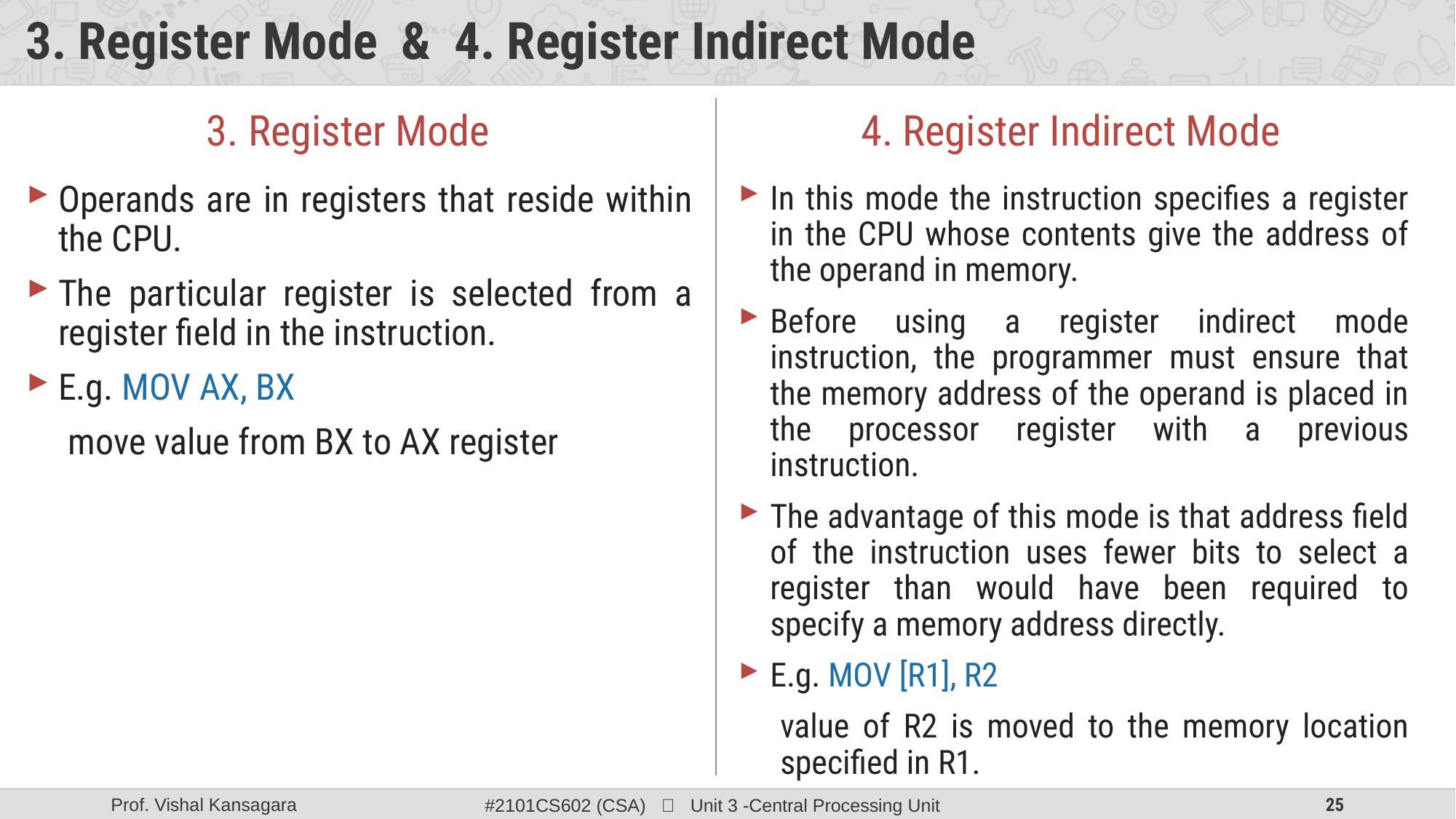

# 3. Register Mode  &  4. Register Indirect Mode
3. Register Mode
4. Register Indirect Mode
Operands are in registers that reside within the CPU.
The particular register is selected from a register field in the instruction.
E.g. MOV AX, BX
move value from BX to AX register
In this mode the instruction specifies a register in the CPU whose contents give the address of the operand in memory.
Before using a register indirect mode instruction, the programmer must ensure that the memory address of the operand is placed in the processor register with a previous instruction.
The advantage of this mode is that address field of the instruction uses fewer bits to select a register than would have been required to specify a memory address directly.
E.g. MOV [R1], R2
value of R2 is moved to the memory location specified in R1.